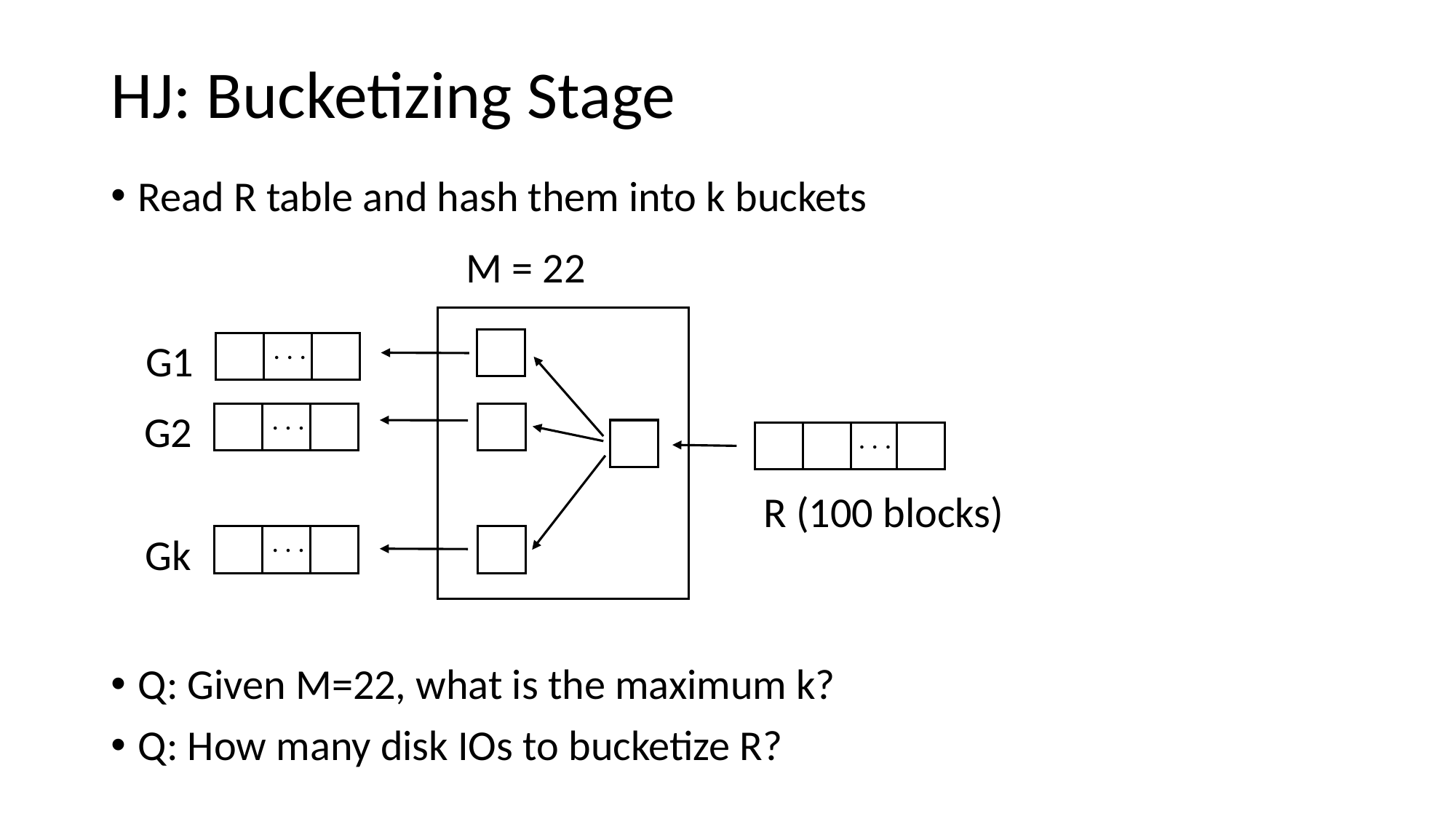

# HJ: Bucketizing Stage
Read R table and hash them into k buckets

Q: Given M=22, what is the maximum k?
Q: How many disk IOs to bucketize R?

M = 22

. . .
G1

. . .
G2

. . .

R (100 blocks)

. . .
Gk